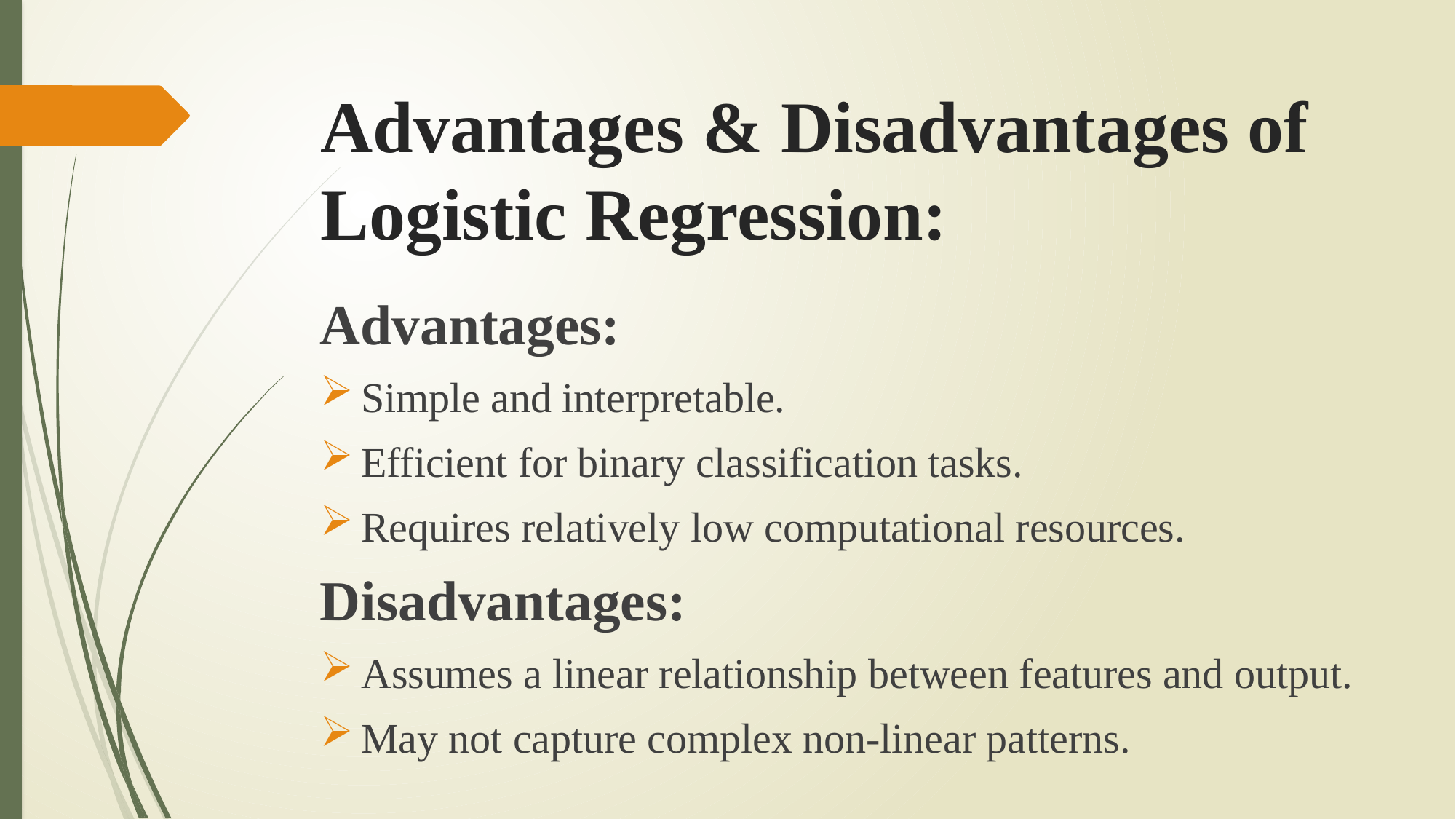

# Advantages & Disadvantages of Logistic Regression:
Advantages:
Simple and interpretable.
Efficient for binary classification tasks.
Requires relatively low computational resources.
Disadvantages:
Assumes a linear relationship between features and output.
May not capture complex non-linear patterns.